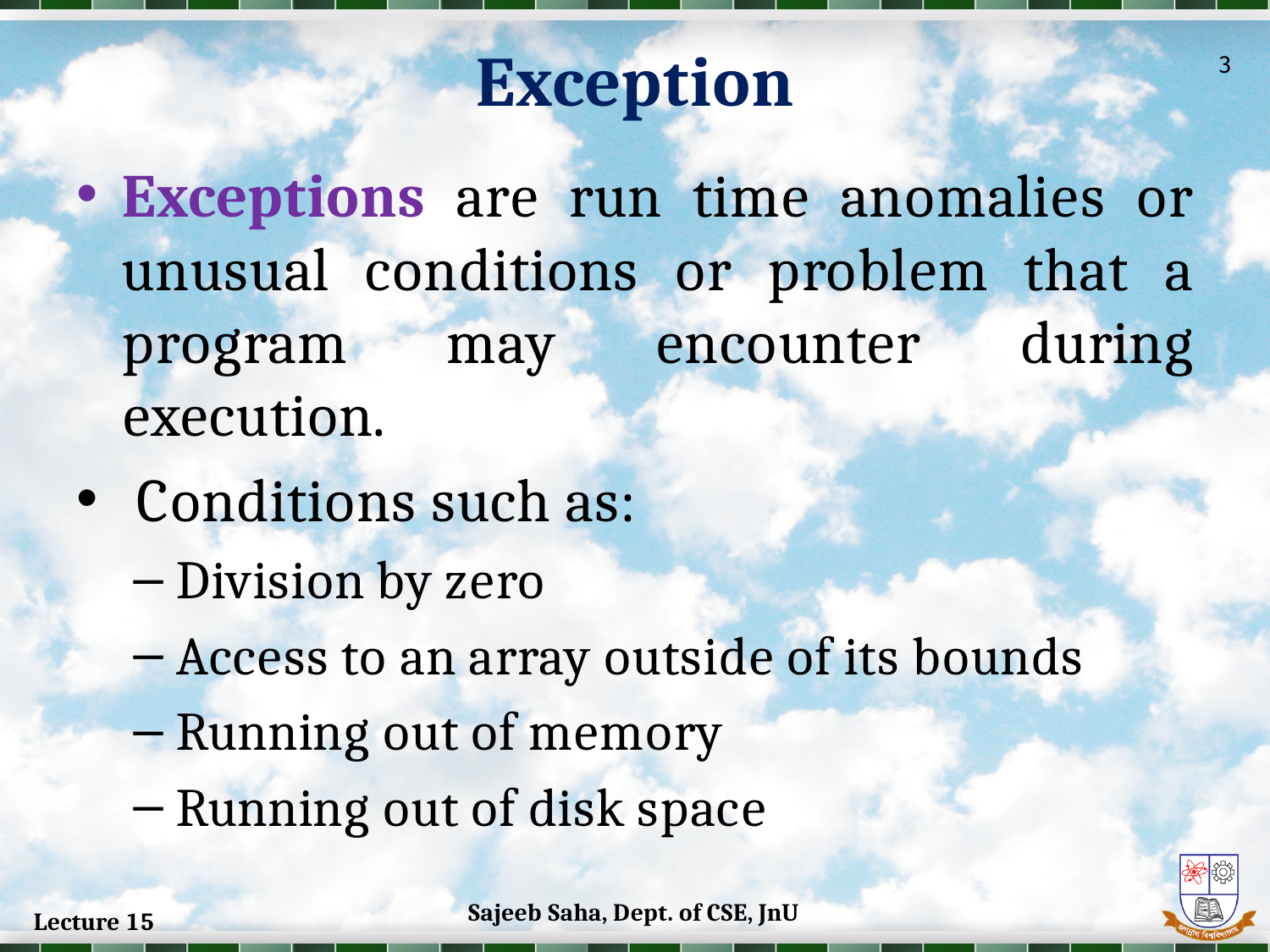

Exception
3
Exceptions are run time anomalies or unusual conditions or problem that a program may encounter during execution.
 Conditions such as:
Division by zero
Access to an array outside of its bounds
Running out of memory
Running out of disk space
Sajeeb Saha, Dept. of CSE, JnU